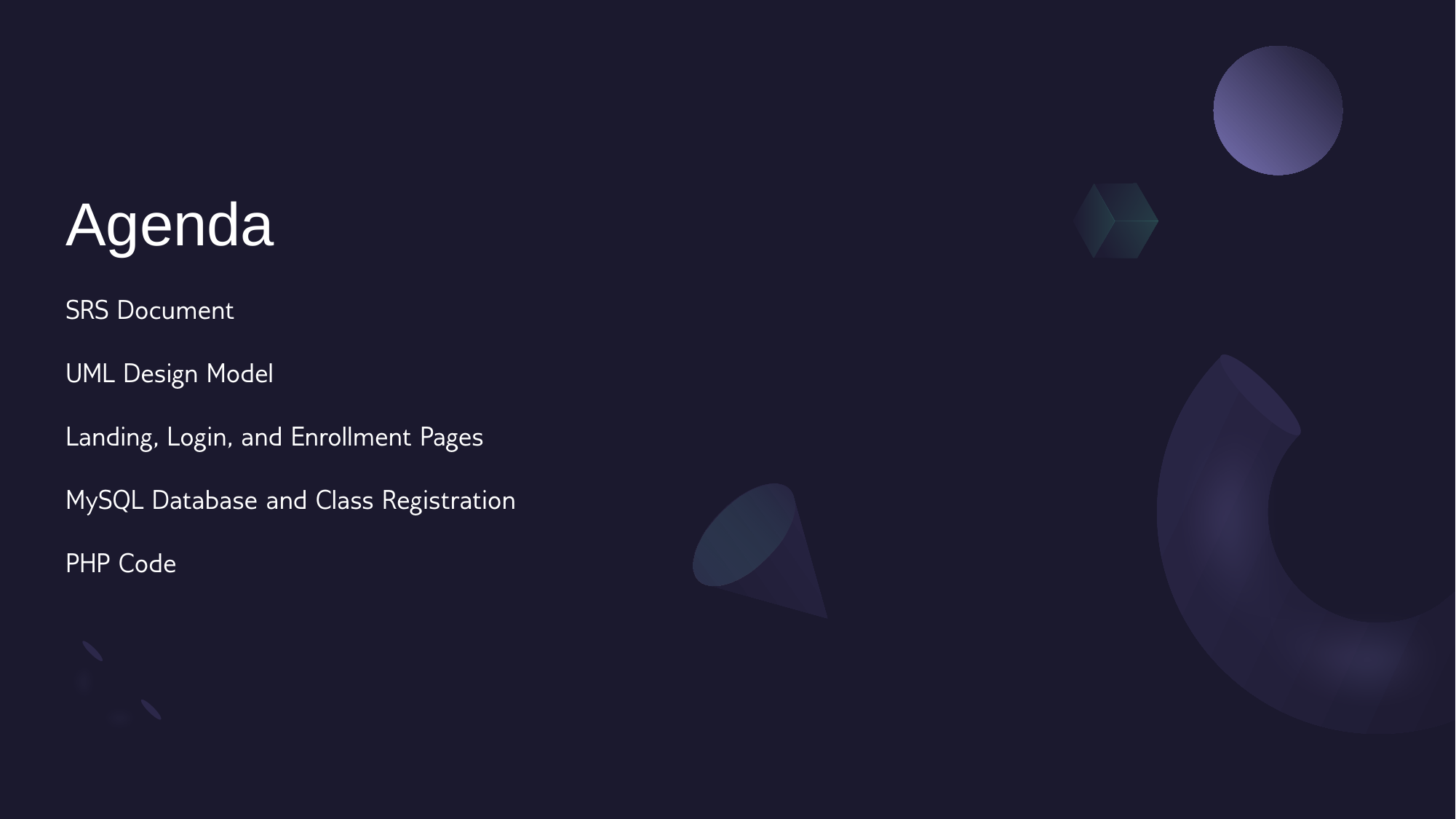

# Agenda
SRS Document
UML Design Model
Landing, Login, and Enrollment Pages
MySQL Database and Class Registration
PHP Code